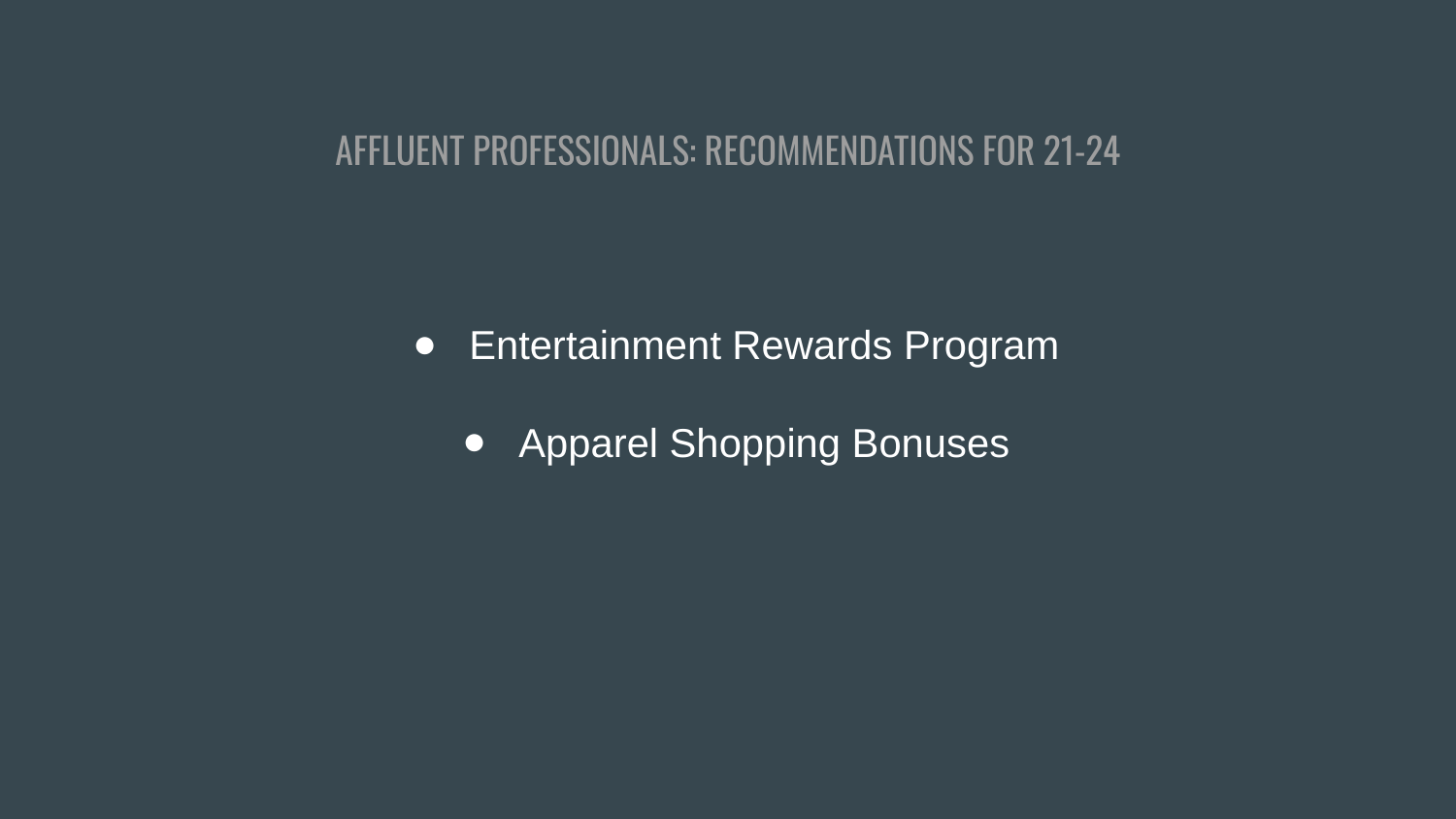

# AFFLUENT PROFESSIONALS: RECOMMENDATIONS FOR 21-24

Entertainment Rewards Program
Apparel Shopping Bonuses